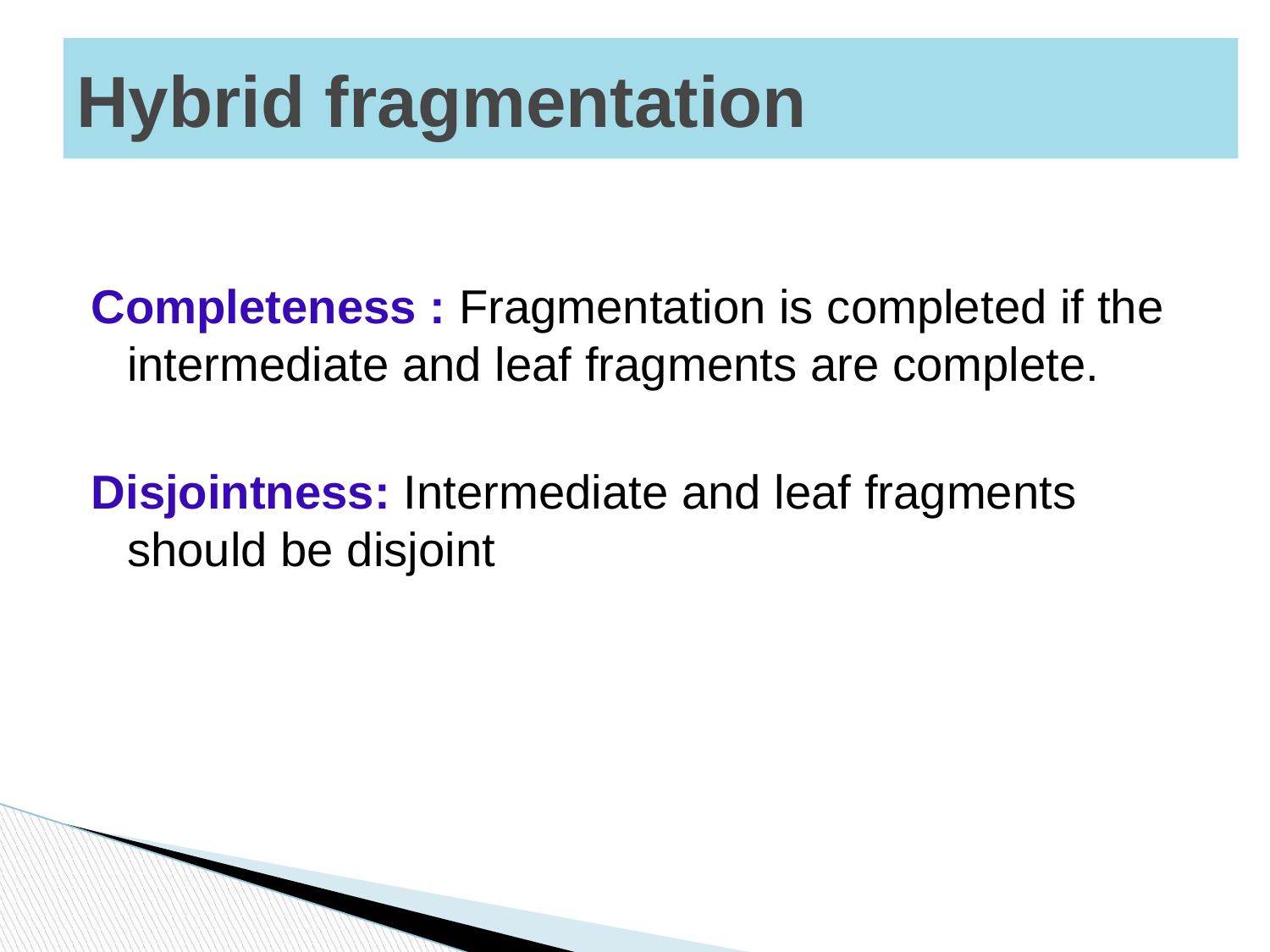

# Hybrid fragmentation

Completeness : Fragmentation is completed if the intermediate and leaf fragments are complete.

Disjointness: Intermediate and leaf fragments should be disjoint